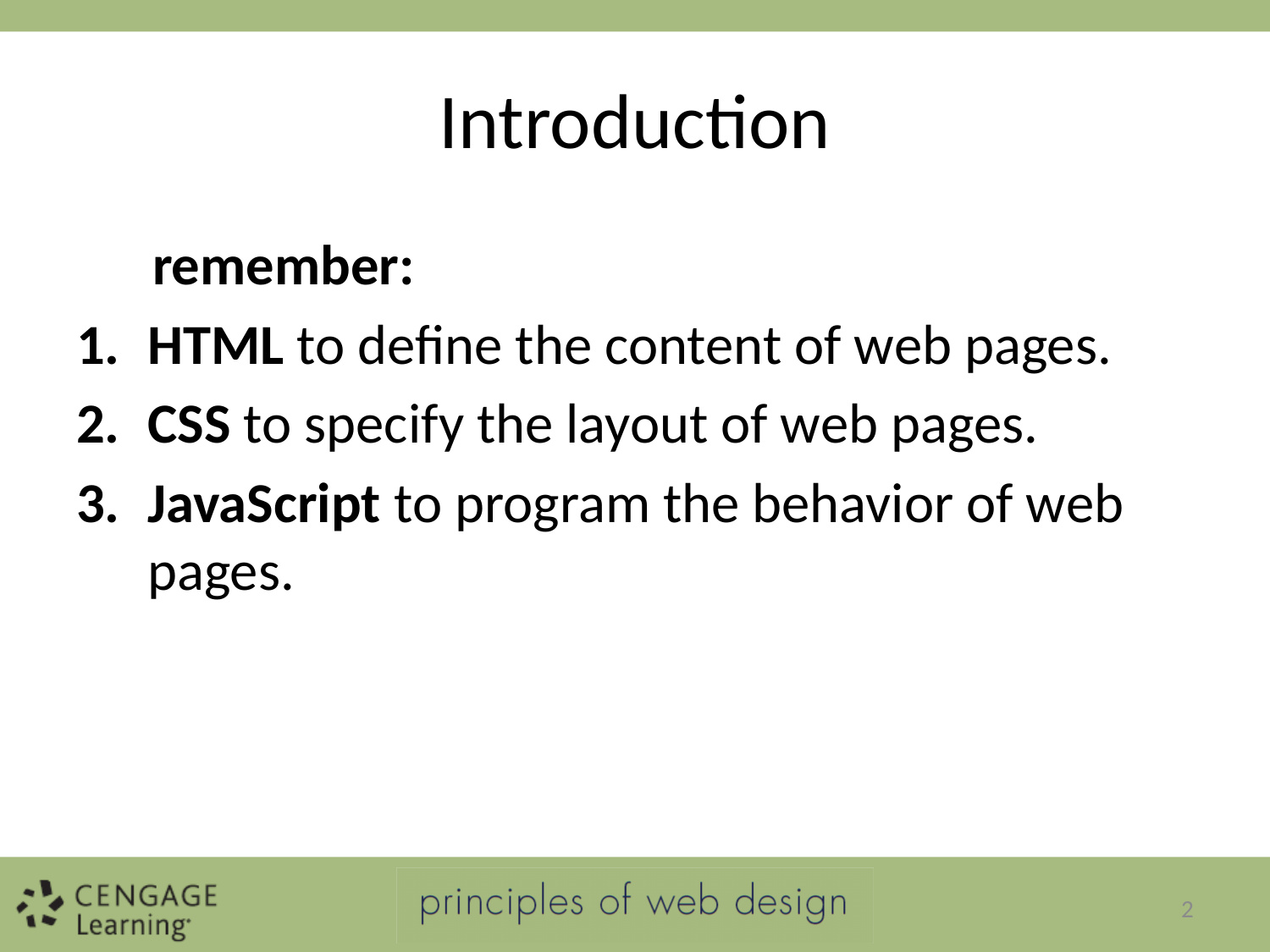

# Introduction
      remember:
HTML to define the content of web pages.
CSS to specify the layout of web pages.
JavaScript to program the behavior of web pages.
2